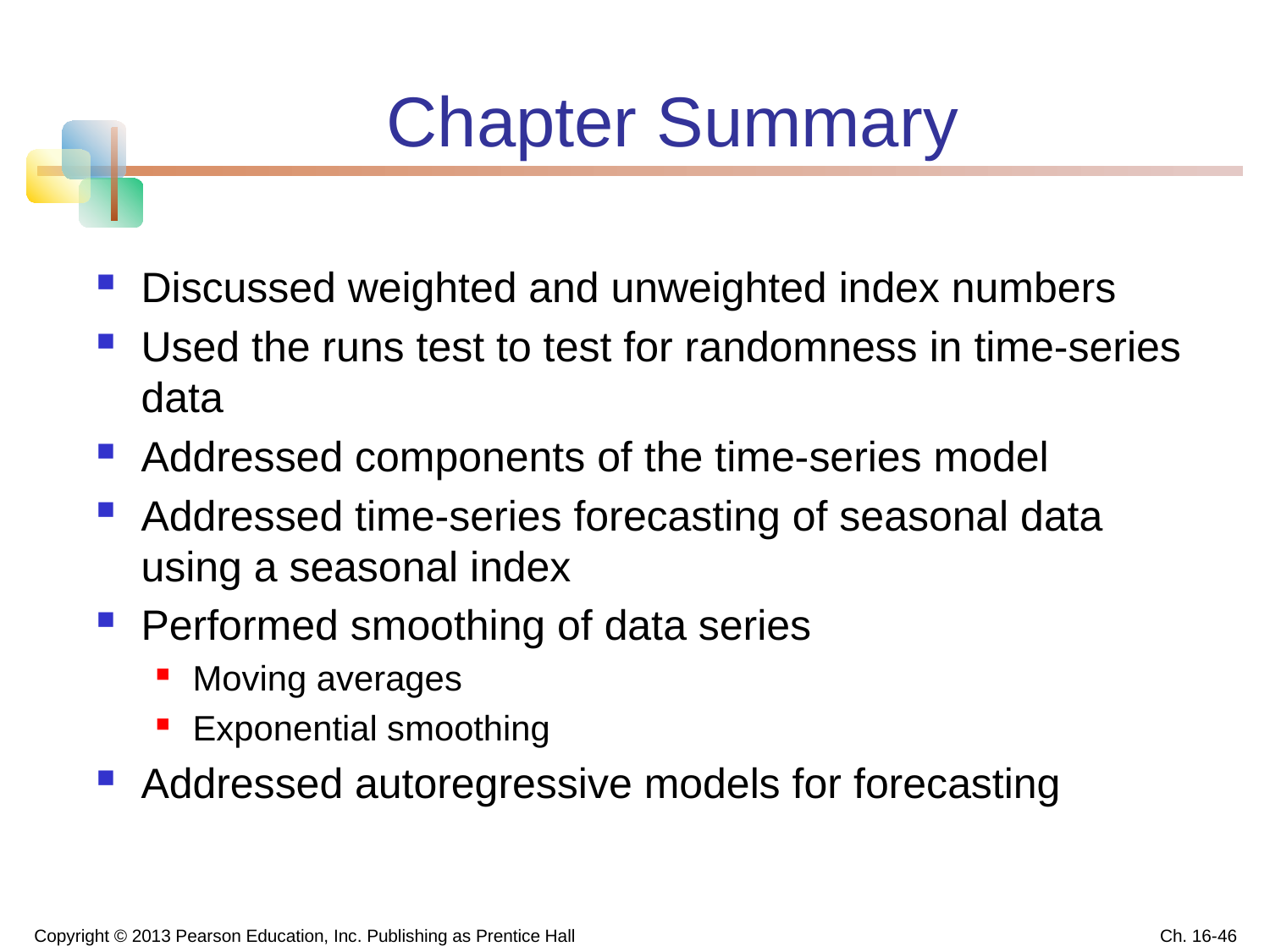

# Chapter Summary
Discussed weighted and unweighted index numbers
Used the runs test to test for randomness in time-series data
Addressed components of the time-series model
Addressed time-series forecasting of seasonal data using a seasonal index
Performed smoothing of data series
Moving averages
Exponential smoothing
Addressed autoregressive models for forecasting

Copyright © 2013 Pearson Education, Inc. Publishing as Prentice Hall
Ch. 16-46